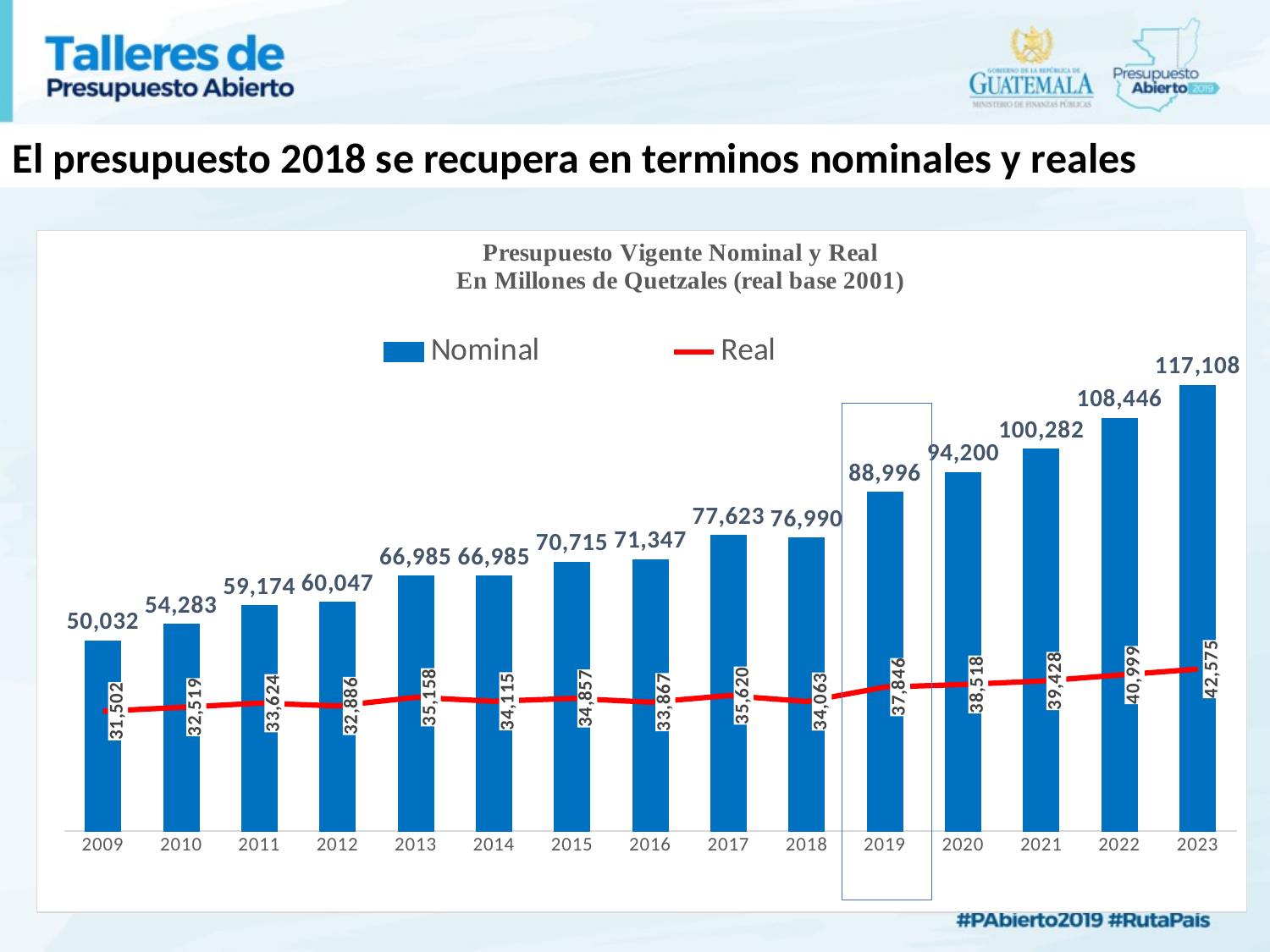

El presupuesto 2018 se recupera en terminos nominales y reales

### Chart: Presupuesto Vigente Nominal y Real
En Millones de Quetzales (real base 2001)

| Category | Nominal | Real |
|---|---|---|
| 2009.0 | 50031.9 | 31502.32354304419 |
| 2010.0 | 54283.2 | 32518.56825766171 |
| 2011.0 | 59174.1 | 33623.95296833326 |
| 2012.0 | 60047.384408 | 32886.12733654711 |
| 2013.0 | 66985.4 | 35157.91327139375 |
| 2014.0 | 66985.4 | 34114.99818127523 |
| 2015.0 | 70715.44351099998 | 34856.723010965 |
| 2016.0 | 71347.027013 | 33867.4064654323 |
| 2017.0 | 77622.57337187997 | 35619.84860902893 |
| 2018.0 | 76989.5 | 34063.22167652369 |
| 2019.0 | 88995.93900000001 | 37845.97896909121 |
| 2020.0 | 94199.704 | 38518.1913250268 |
| 2021.0 | 100281.599 | 39427.95327348008 |
| 2022.0 | 108445.785 | 40999.47604750535 |
| 2023.0 | 117108.389 | 42574.78205393355 |